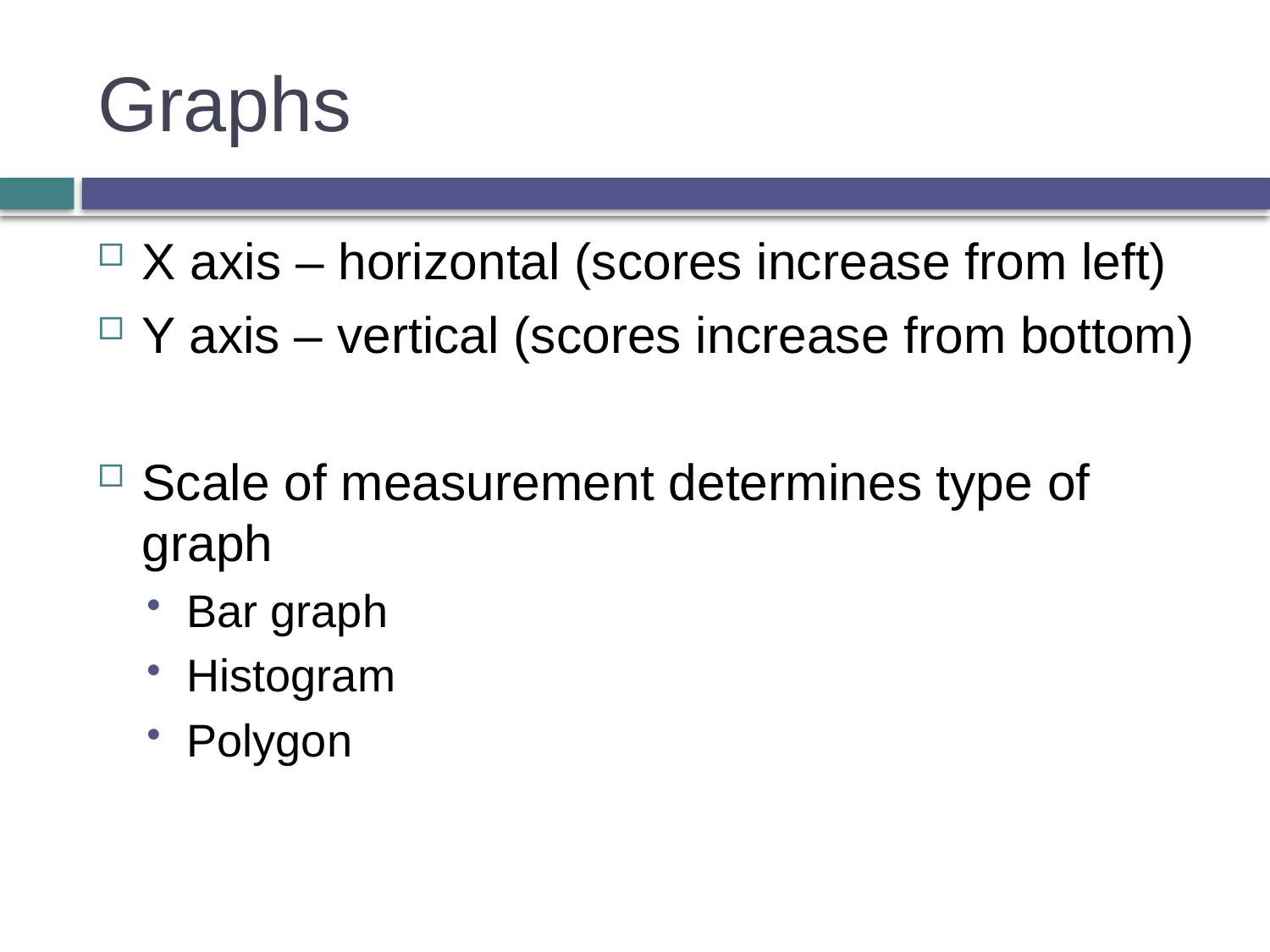

# Graphs
X axis – horizontal (scores increase from left)
Y axis – vertical (scores increase from bottom)

Scale of measurement determines type of graph
Bar graph
Histogram
Polygon